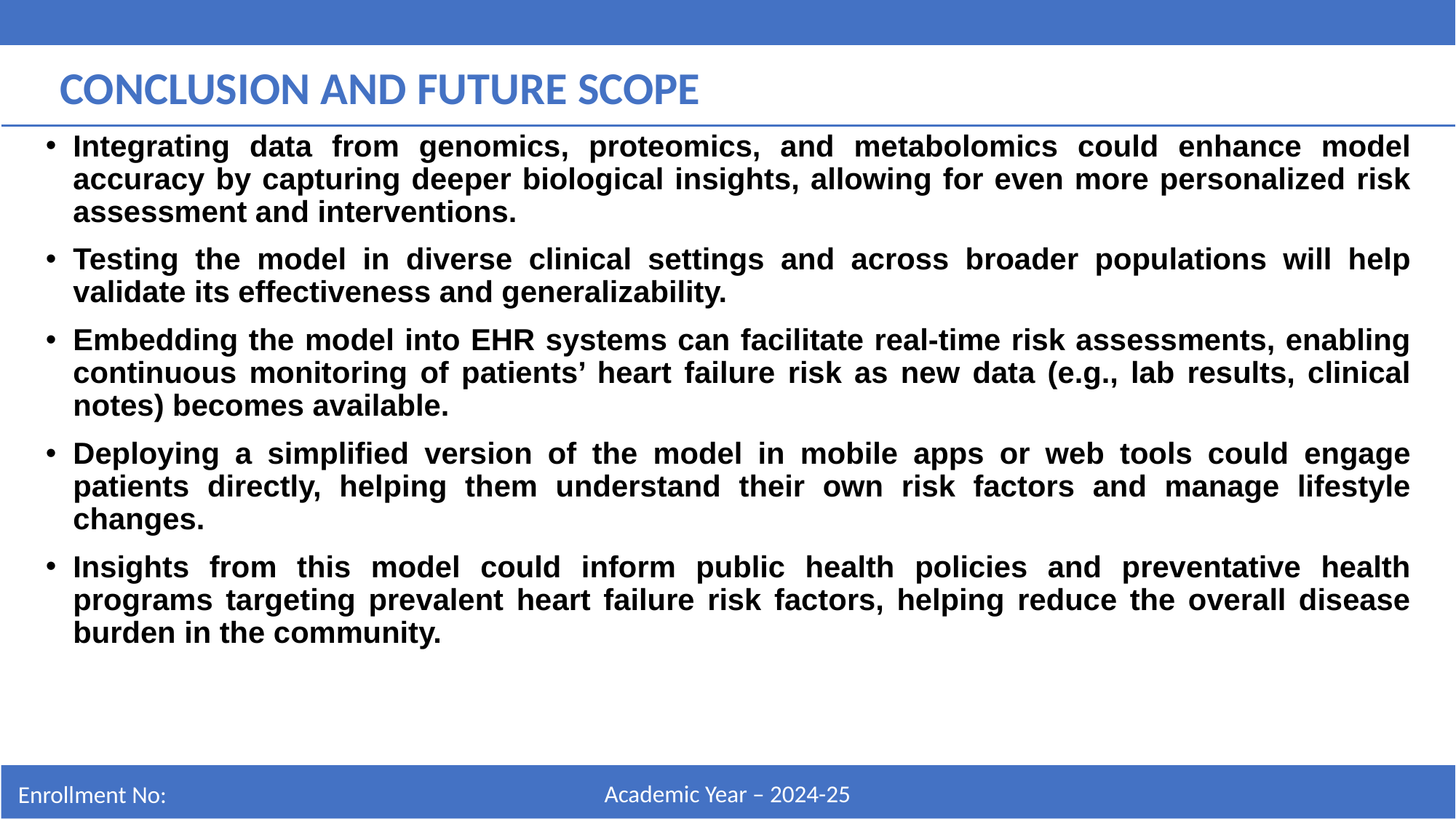

CONCLUSION AND FUTURE SCOPE

Integrating data from genomics, proteomics, and metabolomics could enhance model accuracy by capturing deeper biological insights, allowing for even more personalized risk assessment and interventions.
Testing the model in diverse clinical settings and across broader populations will help validate its effectiveness and generalizability.
Embedding the model into EHR systems can facilitate real-time risk assessments, enabling continuous monitoring of patients’ heart failure risk as new data (e.g., lab results, clinical notes) becomes available.
Deploying a simplified version of the model in mobile apps or web tools could engage patients directly, helping them understand their own risk factors and manage lifestyle changes.
Insights from this model could inform public health policies and preventative health programs targeting prevalent heart failure risk factors, helping reduce the overall disease burden in the community.

28
Academic Year – 2024-25
Enrollment No: